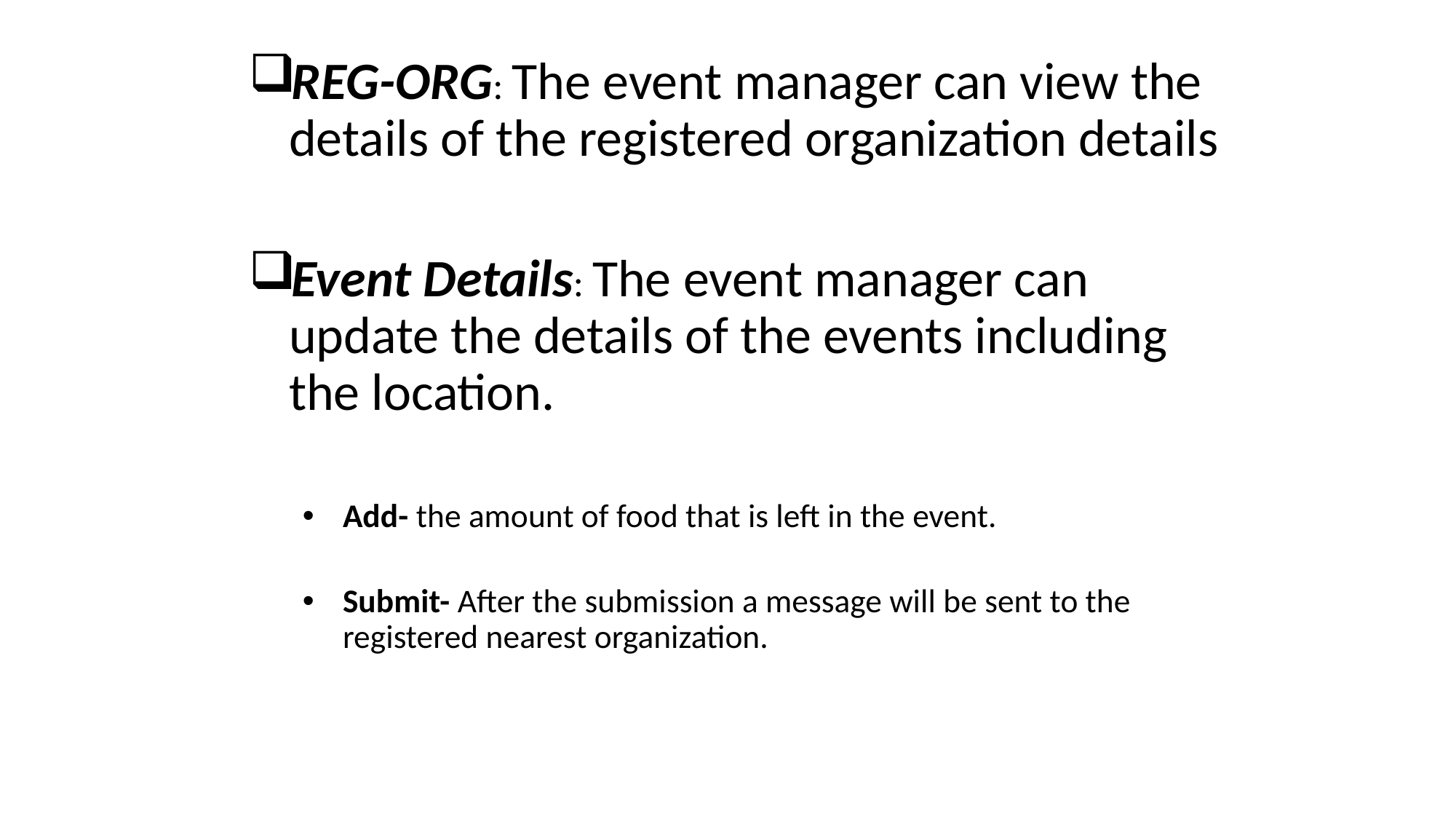

REG-ORG: The event manager can view the details of the registered organization details

Event Details: The event manager can update the details of the events including the location.

Add- the amount of food that is left in the event.

Submit- After the submission a message will be sent to the registered nearest organization.